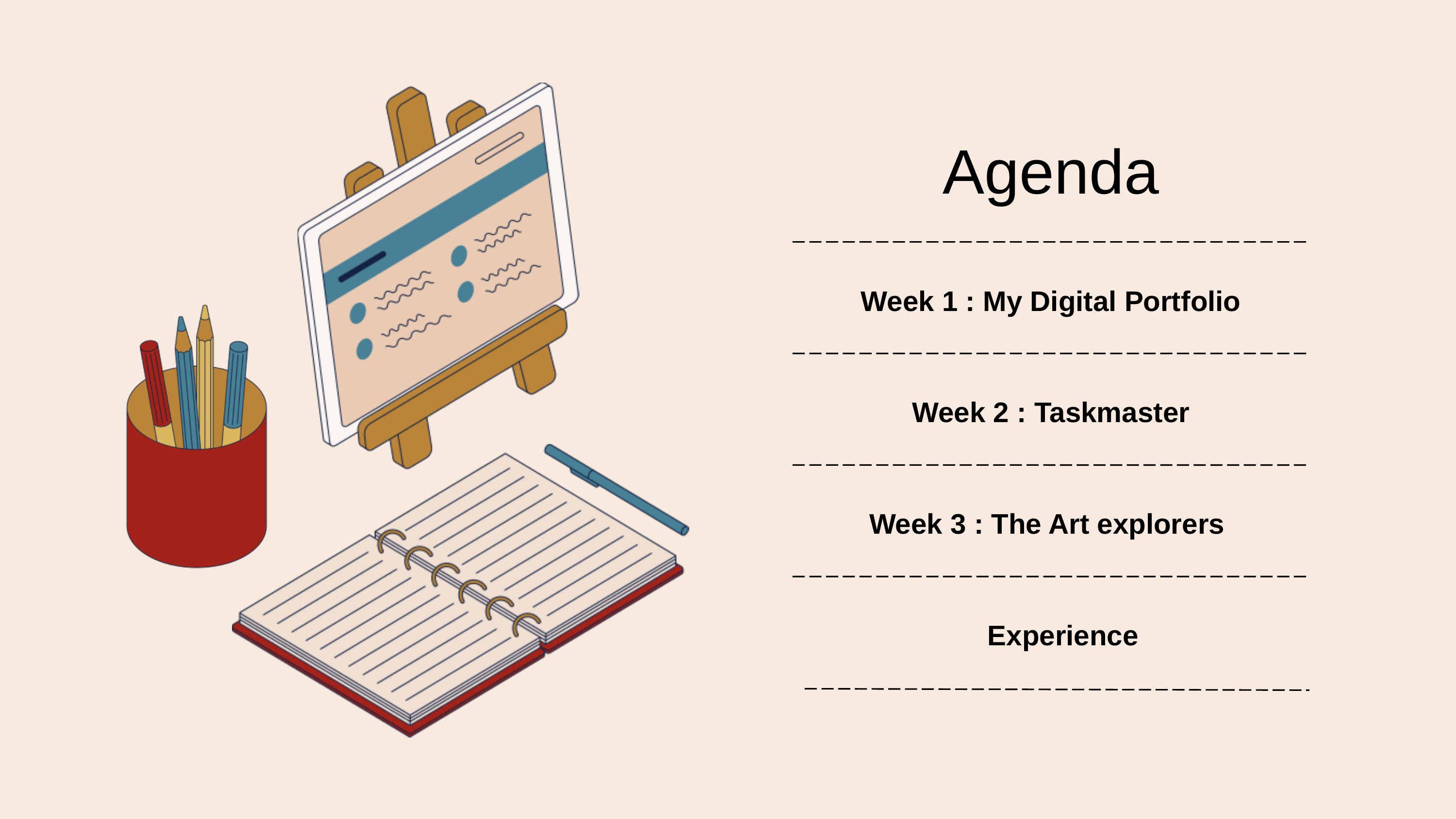

Agenda

Week 1 : My Digital Portfolio

Week 2 : Taskmaster

Week 3 : The Art explorers

Experience